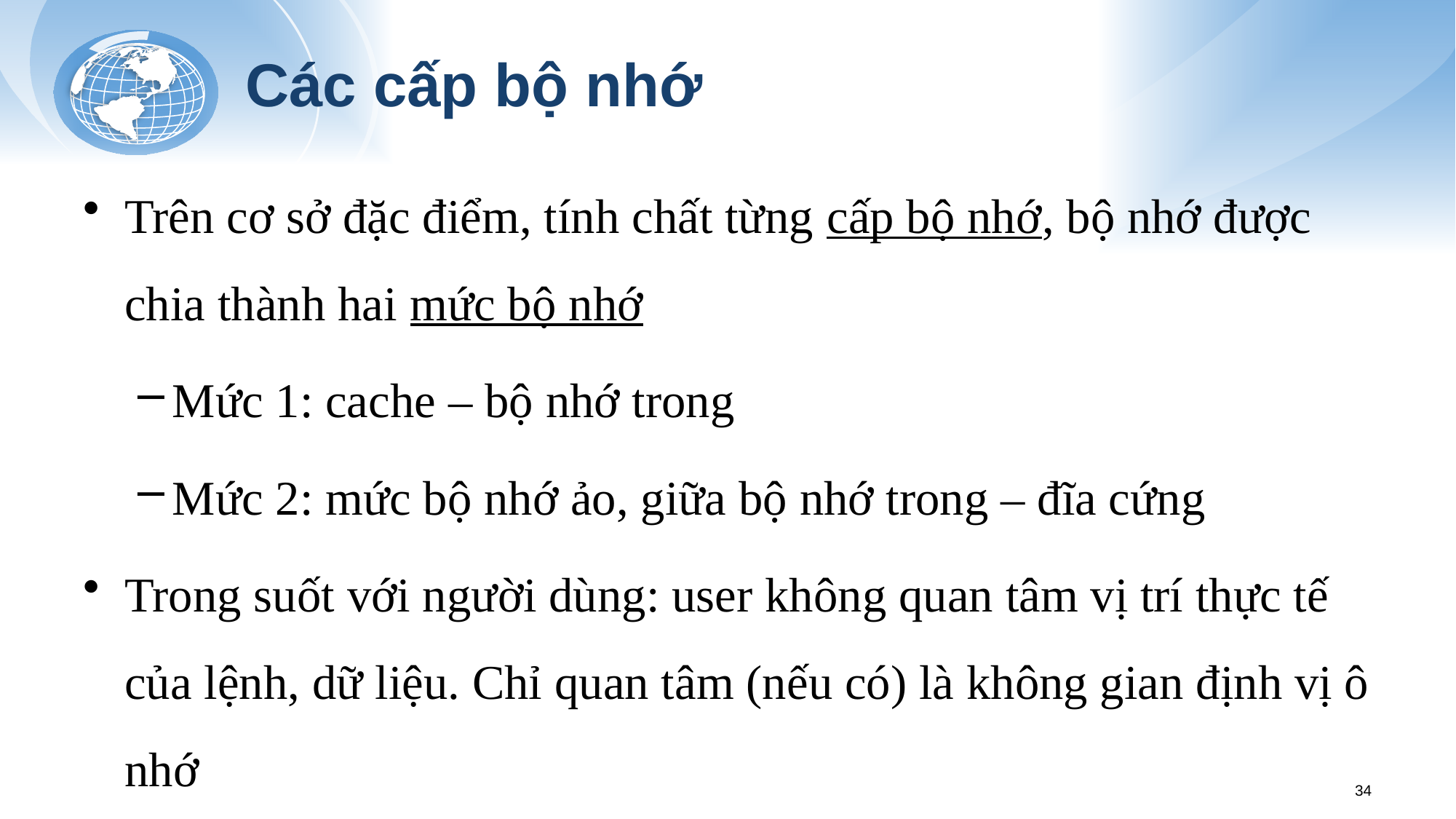

# Các cấp bộ nhớ
Trên cơ sở đặc điểm, tính chất từng cấp bộ nhớ, bộ nhớ được chia thành hai mức bộ nhớ
Mức 1: cache – bộ nhớ trong
Mức 2: mức bộ nhớ ảo, giữa bộ nhớ trong – đĩa cứng
Trong suốt với người dùng: user không quan tâm vị trí thực tế của lệnh, dữ liệu. Chỉ quan tâm (nếu có) là không gian định vị ô nhớ
34